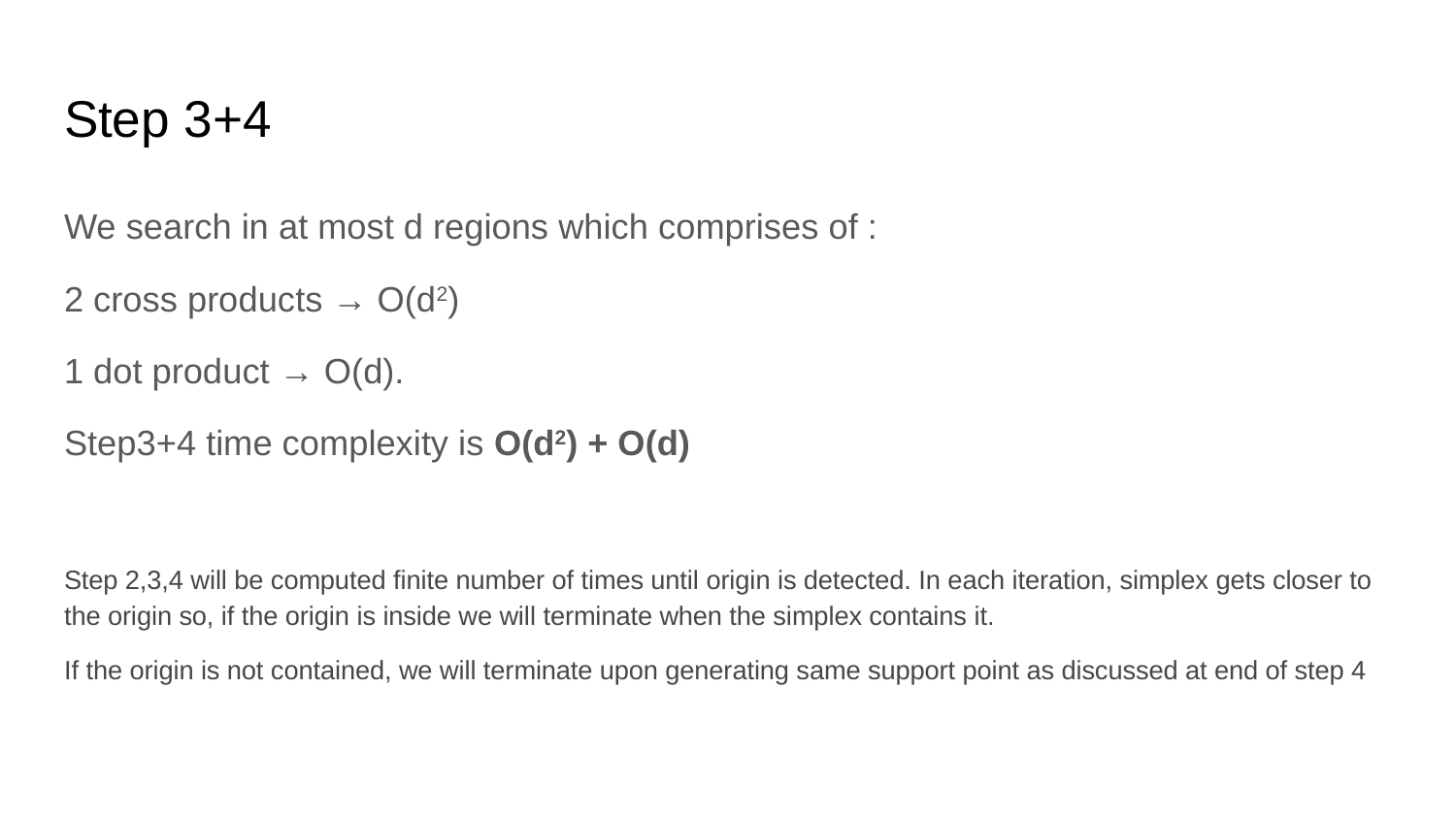

# Step 3+4
We search in at most d regions which comprises of :
2 cross products → O(d2)
1 dot product → O(d).
Step3+4 time complexity is O(d2) + O(d)

Step 2,3,4 will be computed finite number of times until origin is detected. In each iteration, simplex gets closer to the origin so, if the origin is inside we will terminate when the simplex contains it.
If the origin is not contained, we will terminate upon generating same support point as discussed at end of step 4